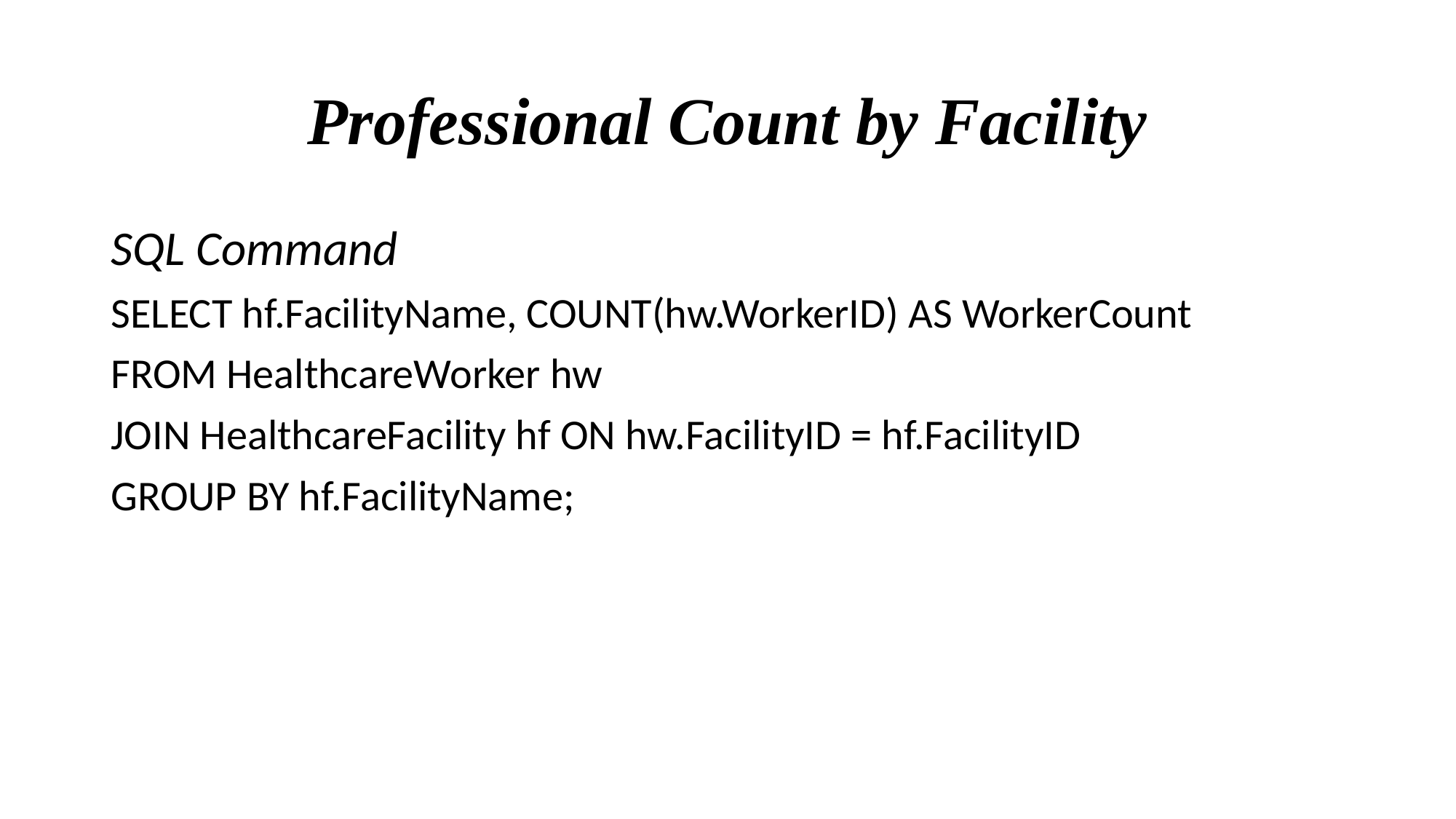

# Professional Count by Facility
SQL Command
SELECT hf.FacilityName, COUNT(hw.WorkerID) AS WorkerCount
FROM HealthcareWorker hw
JOIN HealthcareFacility hf ON hw.FacilityID = hf.FacilityID
GROUP BY hf.FacilityName;